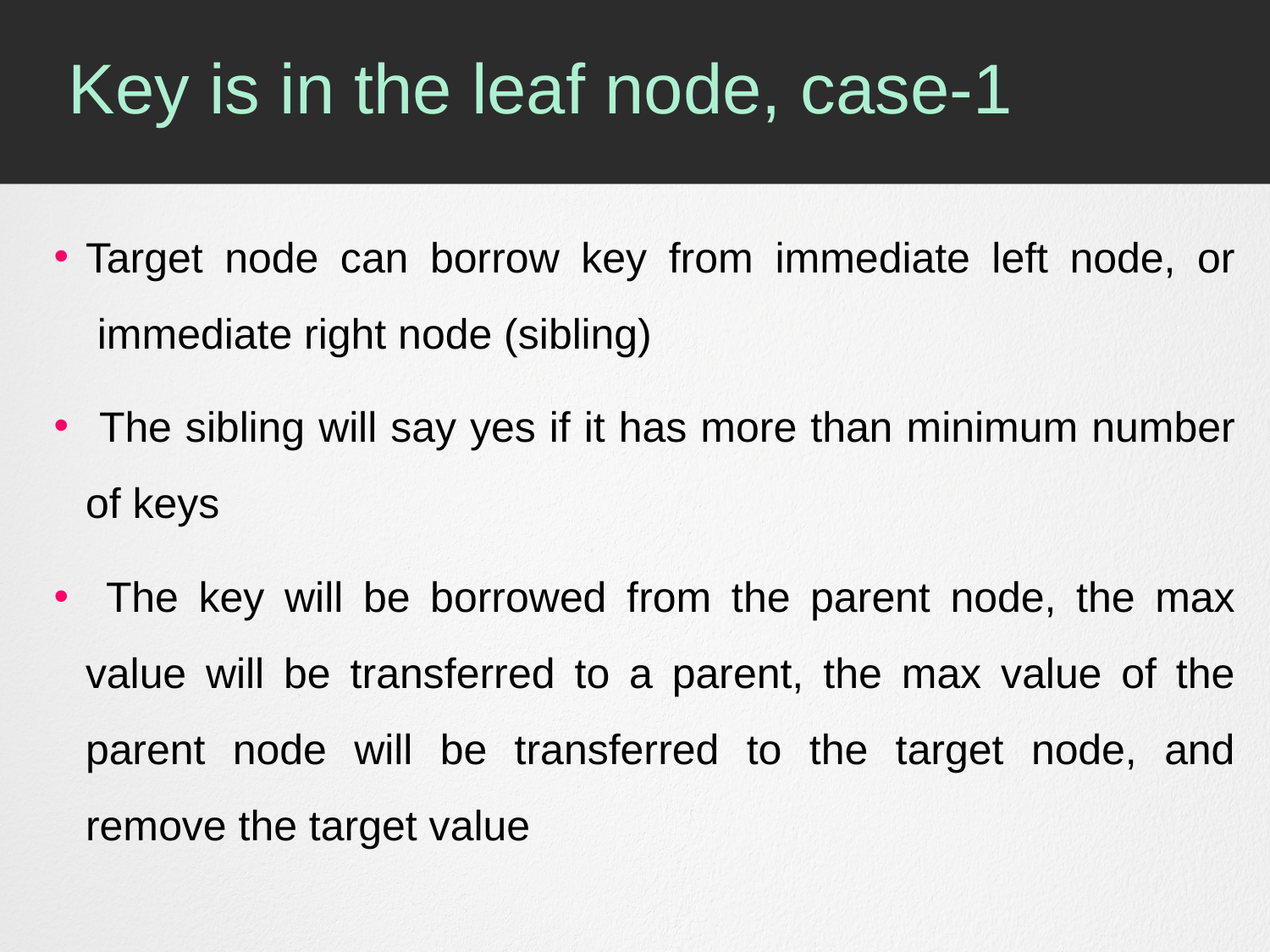

# Key is in the leaf node, case-1
Target node can borrow key from immediate left node, or
 immediate right node (sibling)
 The sibling will say yes if it has more than minimum number of keys
 The key will be borrowed from the parent node, the max value will be transferred to a parent, the max value of the parent node will be transferred to the target node, and remove the target value